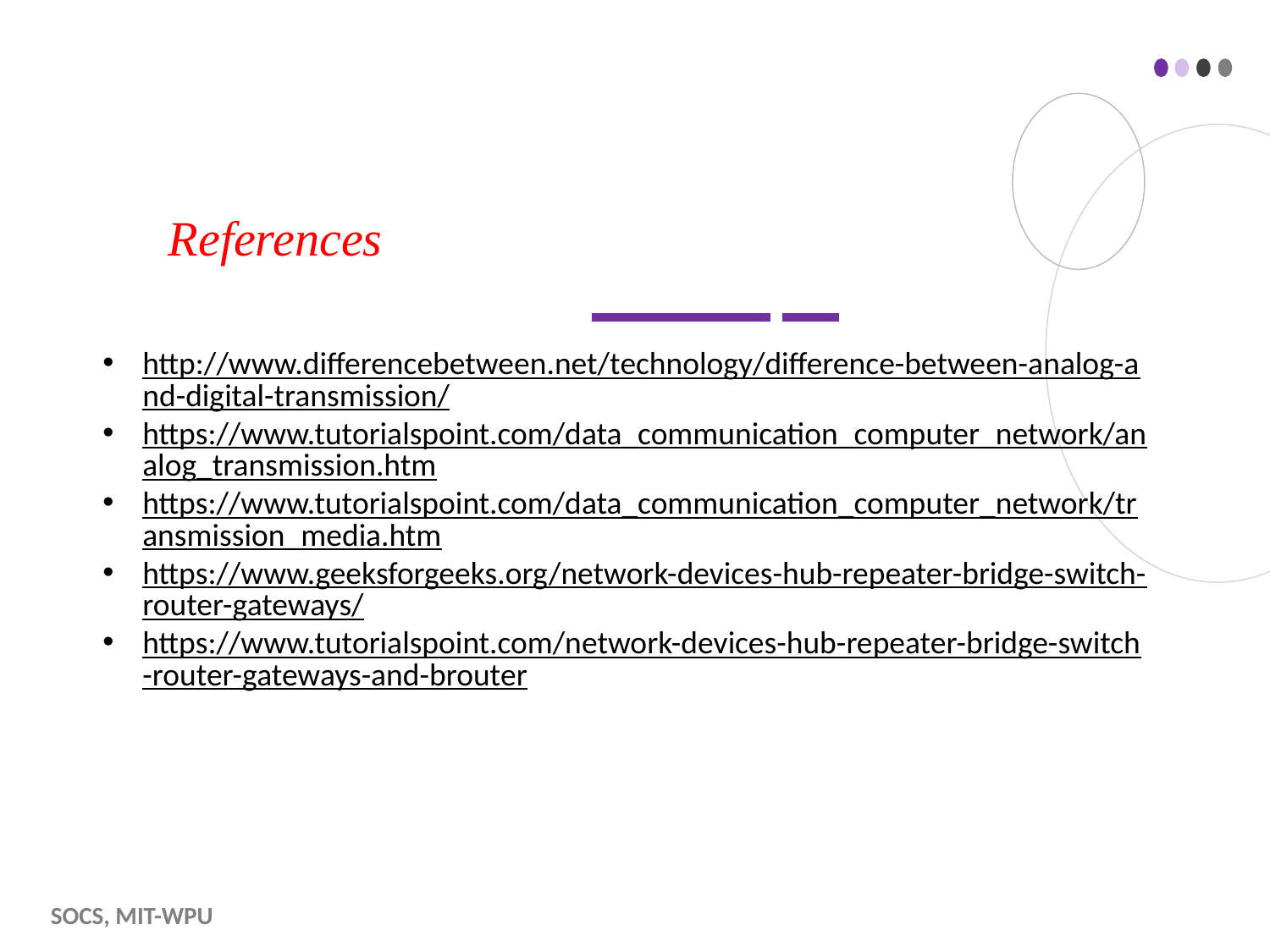

References
http://www.differencebetween.net/technology/difference-between-analog-and-digital-transmission/
https://www.tutorialspoint.com/data_communication_computer_network/analog_transmission.htm
https://www.tutorialspoint.com/data_communication_computer_network/transmission_media.htm
https://www.geeksforgeeks.org/network-devices-hub-repeater-bridge-switch-router-gateways/
https://www.tutorialspoint.com/network-devices-hub-repeater-bridge-switch-router-gateways-and-brouter

SOCS, MIT-WPU